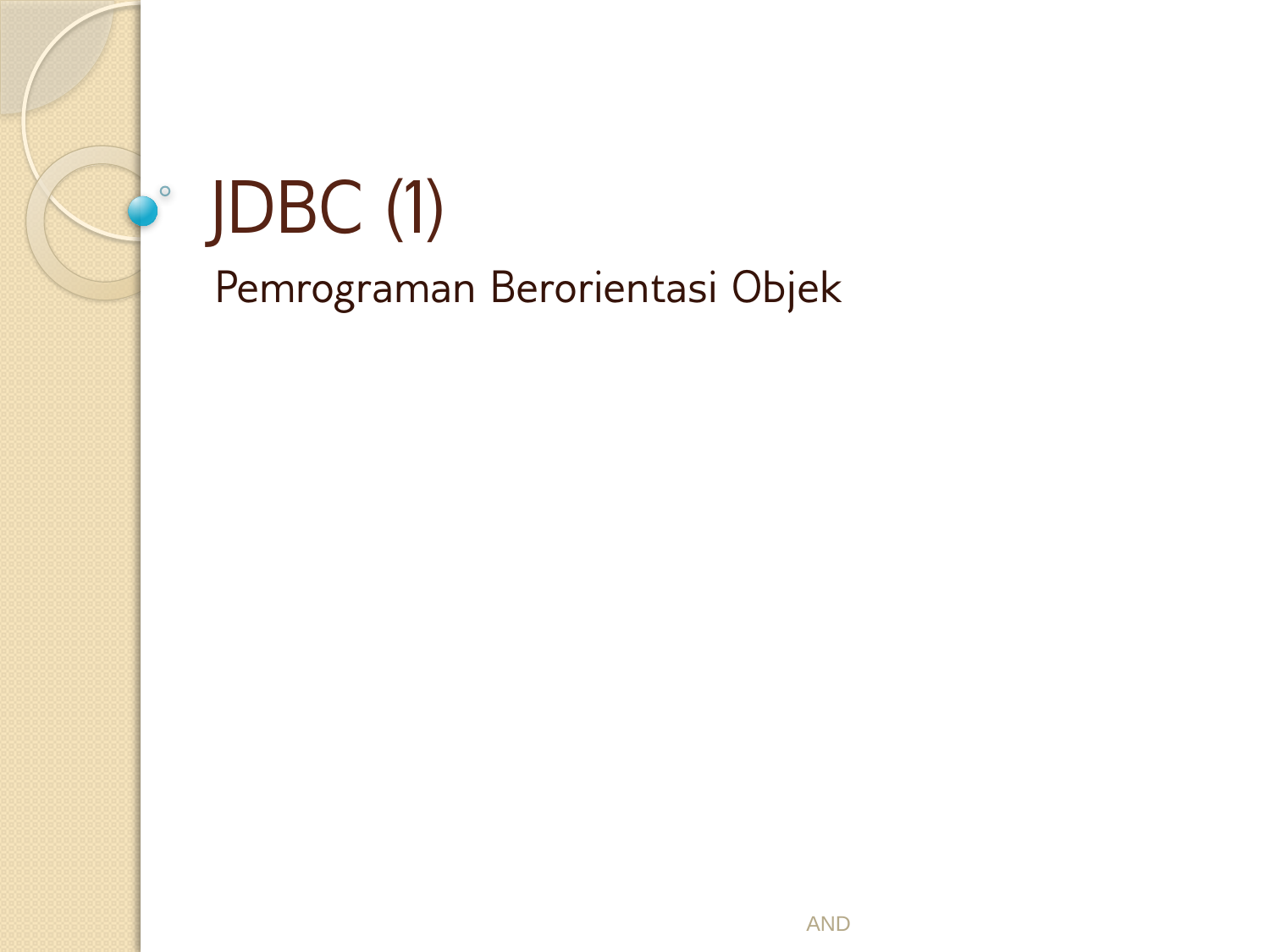

# JDBC (1)
Pemrograman Berorientasi Objek
AND